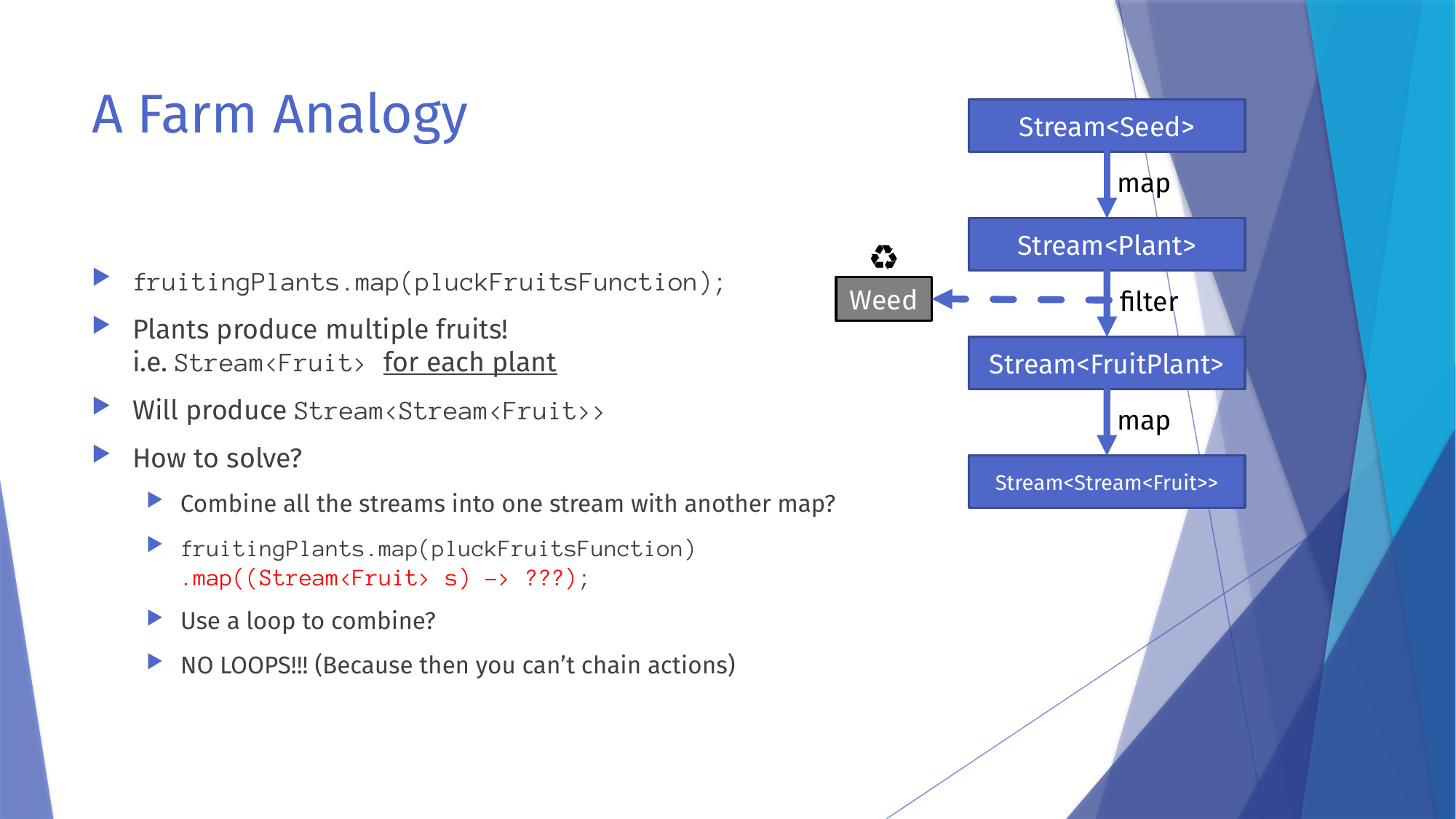

# A Farm Analogy
Stream<Seed>
map
Stream<Plant>
♻️
fruitingPlants.map(pluckFruitsFunction);
Plants produce multiple fruits!
i.e. Stream<Fruit> for each plant
Will produce Stream<Stream<Fruit>>
How to solve?
Combine all the streams into one stream with another map?
fruitingPlants.map(pluckFruitsFunction)
.map((Stream<Fruit> s) -> ???);
Use a loop to combine?
NO LOOPS!!! (Because then you can’t chain actions)
Weed
filter
Stream<FruitPlant>
map
Stream<Stream<Fruit>>